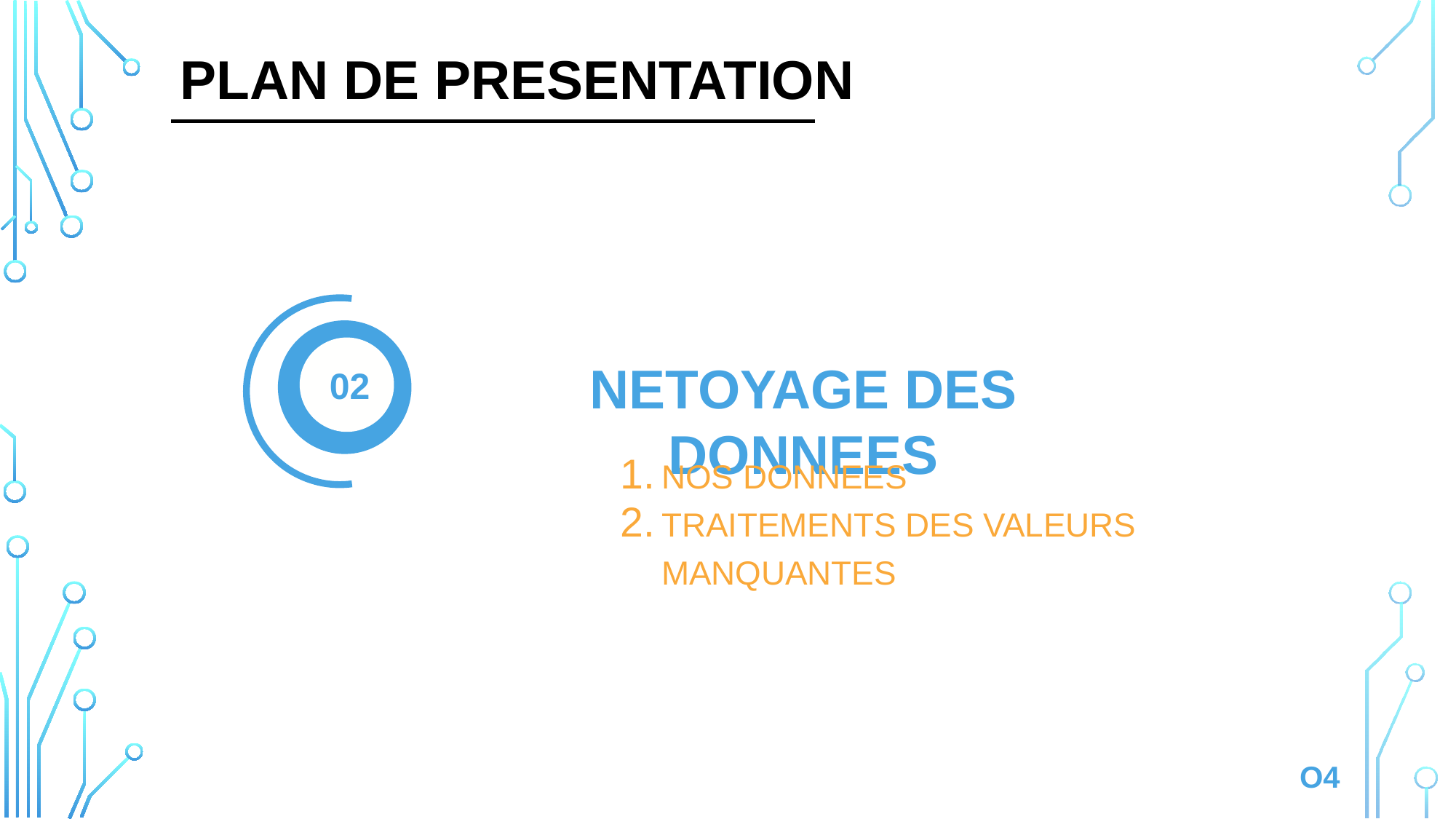

# PLAN DE PRESENTATION

NETOYAGE DES DONNEES
02
NOS DONNEES
TRAITEMENTS DES VALEURS MANQUANTES
O4